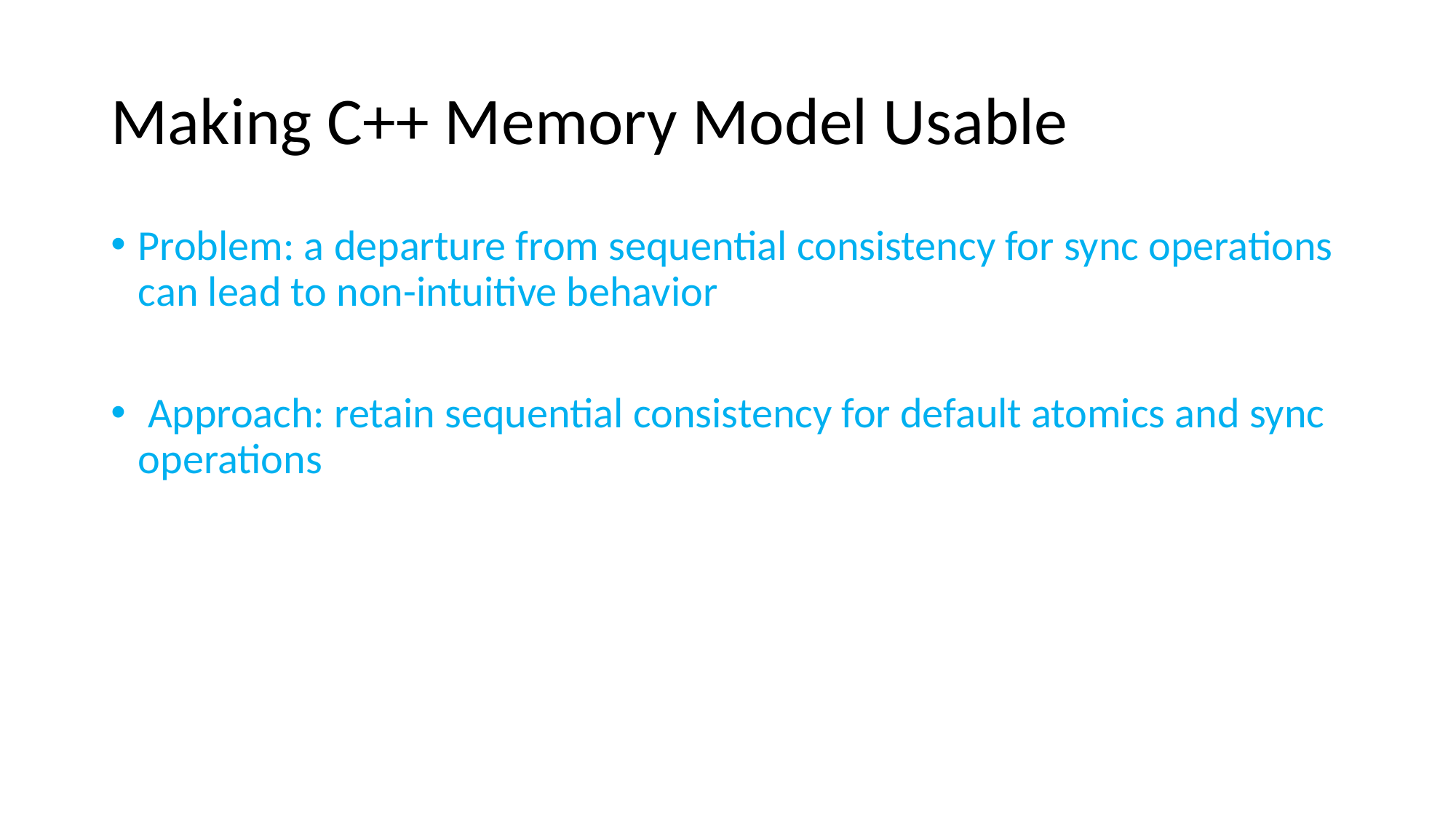

# Making C++ Memory Model Usable
Problem: a departure from sequential consistency for sync operations can lead to non-intuitive behavior

 Approach: retain sequential consistency for default atomics and sync operations